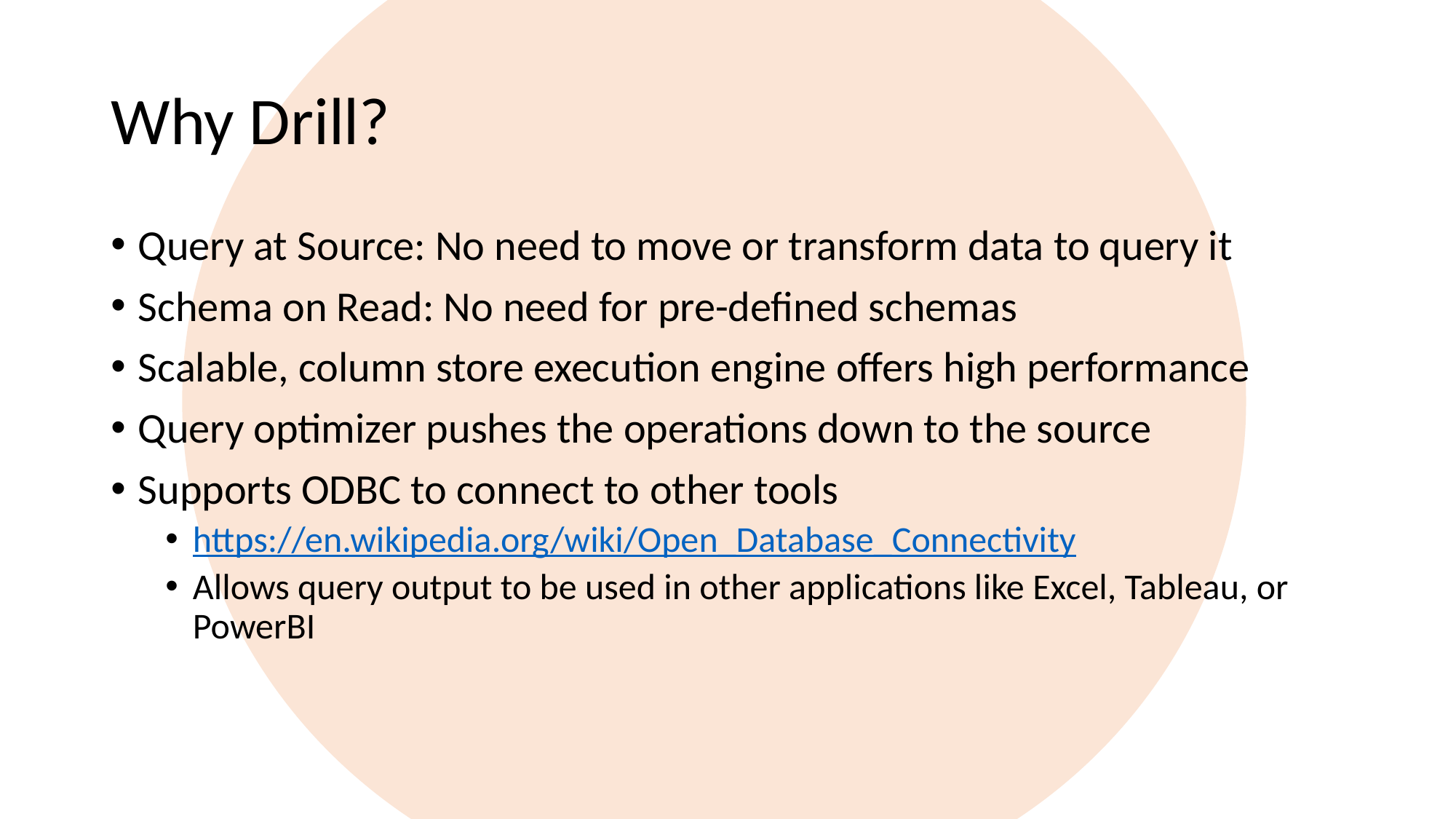

# Why Drill?
Query at Source: No need to move or transform data to query it
Schema on Read: No need for pre-defined schemas
Scalable, column store execution engine offers high performance
Query optimizer pushes the operations down to the source
Supports ODBC to connect to other tools
https://en.wikipedia.org/wiki/Open_Database_Connectivity
Allows query output to be used in other applications like Excel, Tableau, or PowerBI